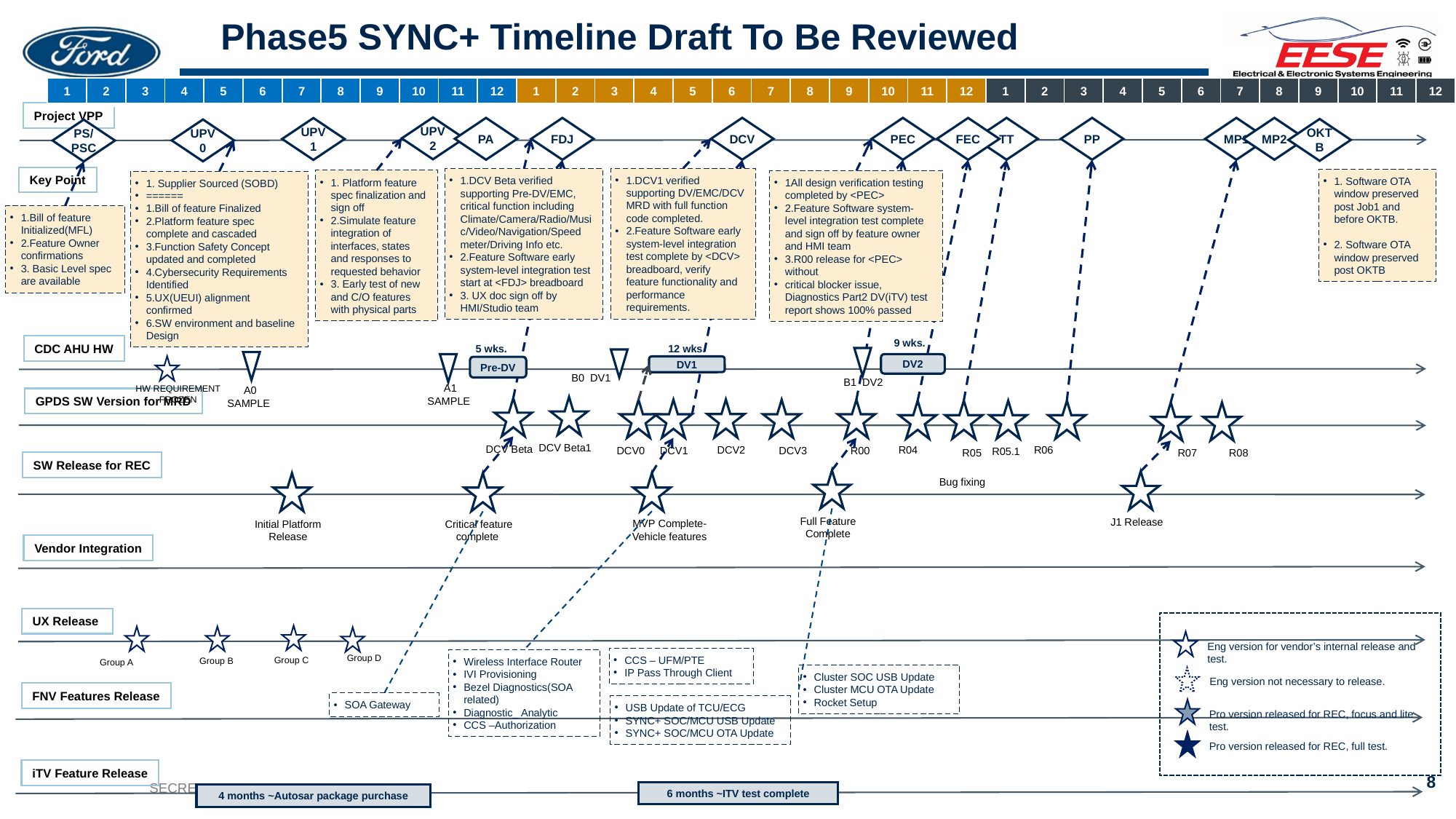

# Phase5 SYNC+ Timeline Draft To Be Reviewed
| 1 | 2 | 3 | 4 | 5 | 6 | 7 | 8 | 9 | 10 | 11 | 12 | 1 | 2 | 3 | 4 | 5 | 6 | 7 | 8 | 9 | 10 | 11 | 12 | 1 | 2 | 3 | 4 | 5 | 6 | 7 | 8 | 9 | 10 | 11 | 12 |
| --- | --- | --- | --- | --- | --- | --- | --- | --- | --- | --- | --- | --- | --- | --- | --- | --- | --- | --- | --- | --- | --- | --- | --- | --- | --- | --- | --- | --- | --- | --- | --- | --- | --- | --- | --- |
Project VPP
UPV2
DCV
PA
PEC
TT
PP
MP1
MP2
FDJ
FEC
UPV1
OKTB
UPV0
PS/PSC
Key Point
1.DCV1 verified supporting DV/EMC/DCV MRD with full function code completed.
2.Feature Software early system-level integration test complete by <DCV> breadboard, verify feature functionality and performance requirements.
1.DCV Beta verified supporting Pre-DV/EMC, critical function including Climate/Camera/Radio/Music/Video/Navigation/Speed meter/Driving Info etc.
2.Feature Software early system-level integration test start at <FDJ> breadboard
3. UX doc sign off by HMI/Studio team
1. Software OTA window preserved post Job1 and  before OKTB.

2. Software OTA window preserved  post OKTB
1. Platform feature spec finalization and sign off
2.Simulate feature integration of interfaces, states and responses to requested behavior
3. Early test of new and C/O features with physical parts
1All design verification testing completed by <PEC>
2.Feature Software system-level integration test complete and sign off by feature owner and HMI team
3.R00 release for <PEC> without
critical blocker issue, Diagnostics Part2 DV(iTV) test report shows 100% passed
1. Supplier Sourced (SOBD)
======
1.Bill of feature Finalized
2.Platform feature spec complete and cascaded
3.Function Safety Concept updated and completed
4.Cybersecurity Requirements Identified
5.UX(UEUI) alignment confirmed
6.SW environment and baseline Design
1.Bill of feature Initialized(MFL)
2.Feature Owner confirmations
3. Basic Level spec are available
9 wks.
CDC AHU HW
12 wks.
5 wks.

B1  DV2

B0  DV1

DV2

A1 SAMPLE

DV1
Pre-DV
HW REQUIREMENT FROZEN
A0 SAMPLE
GPDS SW Version for MRD

DCV2

R00

DCV Beta1

DCV Beta

R04

R06

DCV1

DCV0

DCV3

R05.1

R05

R07
R08
SW Release for REC

Bug fixing

Full Feature Complete

J1 Release

MVP Complete-Vehicle features

Initial Platform Release

Critical feature complete

Vendor Integration
UX Release

Eng version for vendor’s internal release and test.
CCS – UFM/PTE
IP Pass Through Client
Group D
Wireless Interface Router
IVI Provisioning
Bezel Diagnostics(SOA related)
Diagnostic_ Analytic
CCS –Authorization
Group C
Group B
Group A
Cluster SOC USB Update
Cluster MCU OTA Update
Rocket Setup

Eng version not necessary to release.
FNV Features Release
SOA Gateway
USB Update of TCU/ECG
SYNC+ SOC/MCU USB Update
SYNC+ SOC/MCU OTA Update

Pro version released for REC, focus and lite test.

Pro version released for REC, full test.
iTV Feature Release
6 months ~ITV test complete
4 months ~Autosar package purchase